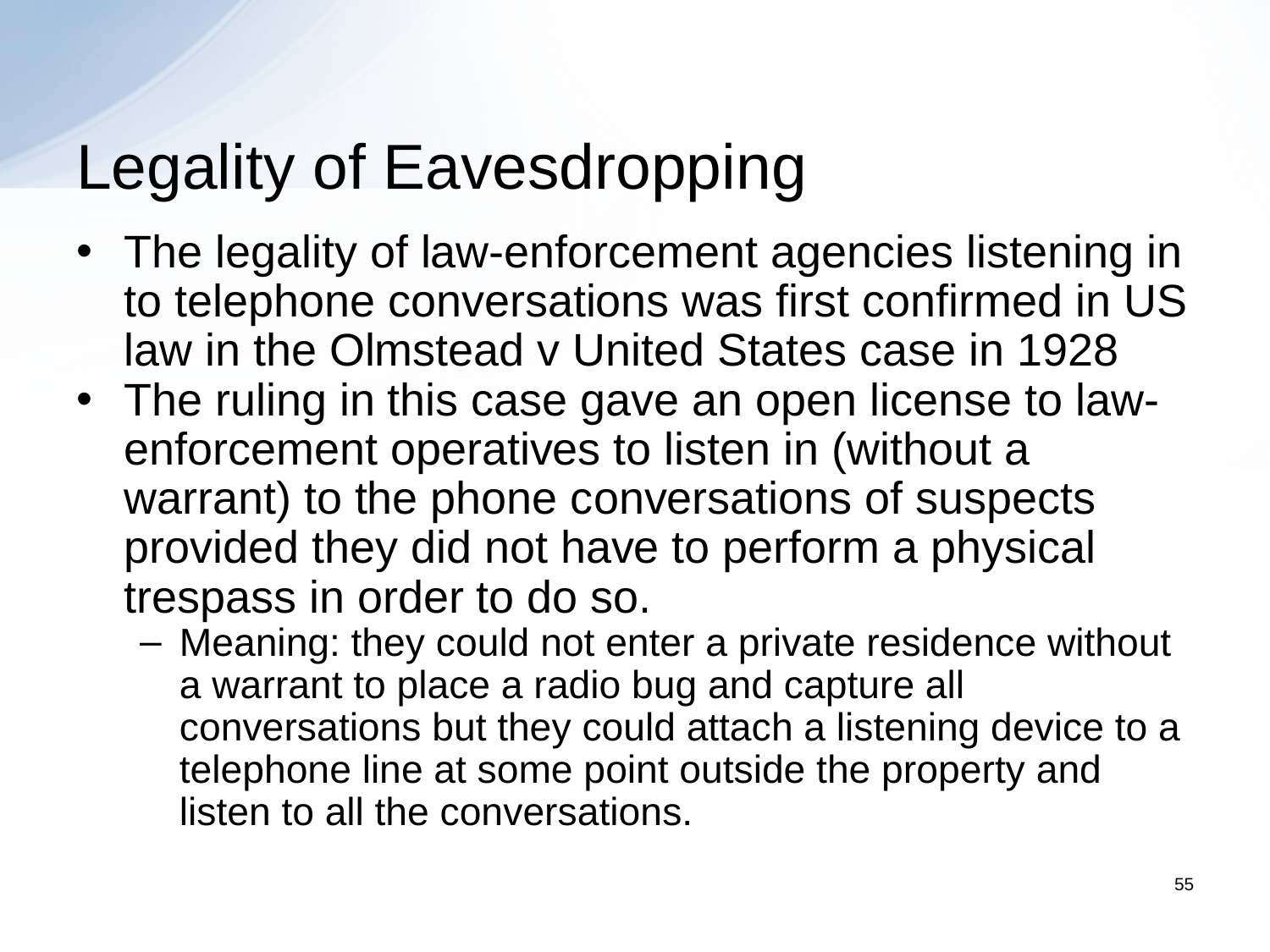

# Legality of Eavesdropping
The legality of law-enforcement agencies listening in to telephone conversations was first confirmed in US law in the Olmstead v United States case in 1928
The ruling in this case gave an open license to law-enforcement operatives to listen in (without a warrant) to the phone conversations of suspects provided they did not have to perform a physical trespass in order to do so.
Meaning: they could not enter a private residence without a warrant to place a radio bug and capture all conversations but they could attach a listening device to a telephone line at some point outside the property and listen to all the conversations.
55